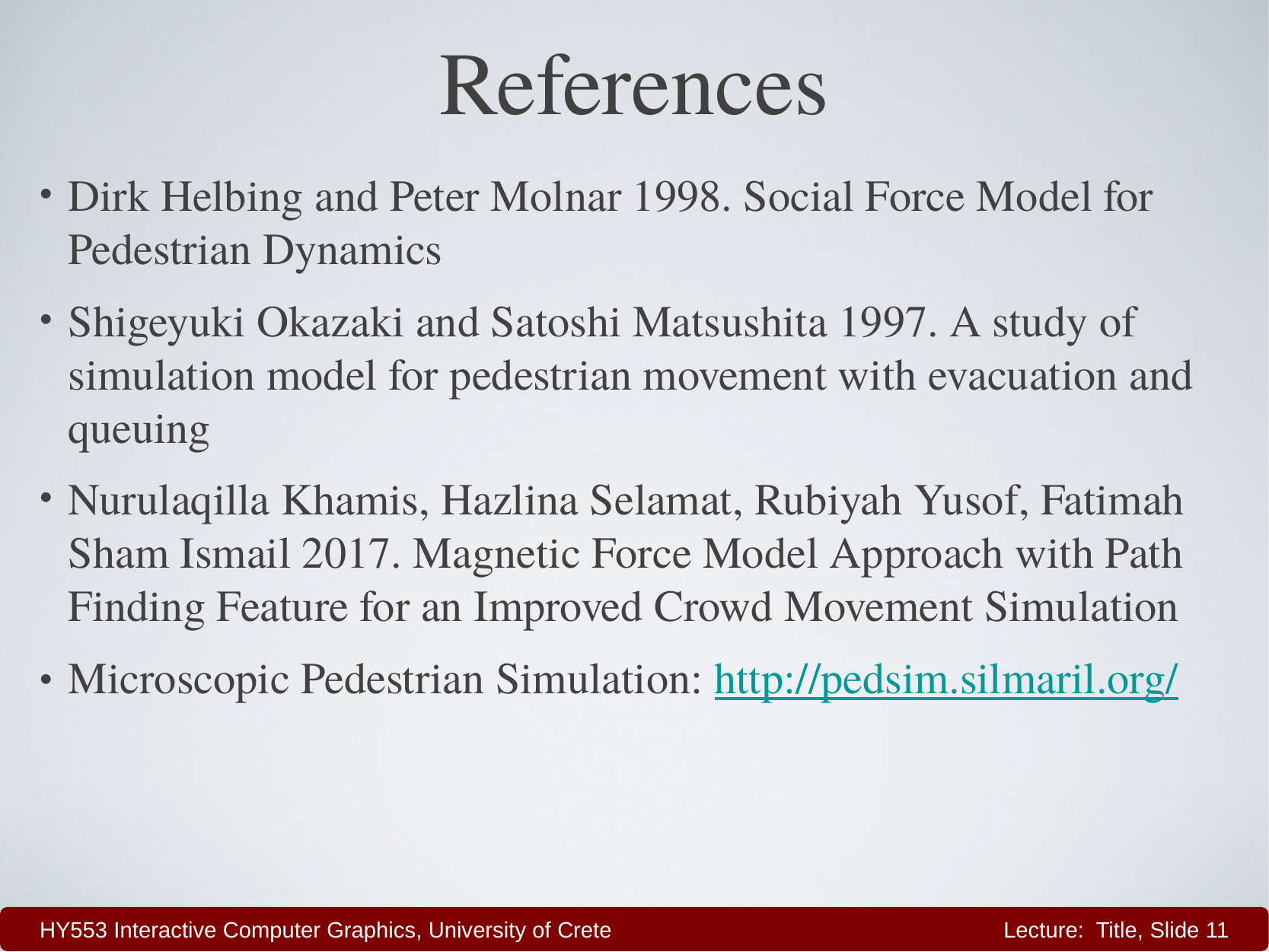

# References
Dirk Helbing and Peter Molnar 1998. Social Force Model for Pedestrian Dynamics
Shigeyuki Okazaki and Satoshi Matsushita 1997. A study of simulation model for pedestrian movement with evacuation and queuing
Nurulaqilla Khamis, Hazlina Selamat, Rubiyah Yusof, Fatimah Sham Ismail 2017. Magnetic Force Model Approach with Path Finding Feature for an Improved Crowd Movement Simulation
Microscopic Pedestrian Simulation: http://pedsim.silmaril.org/